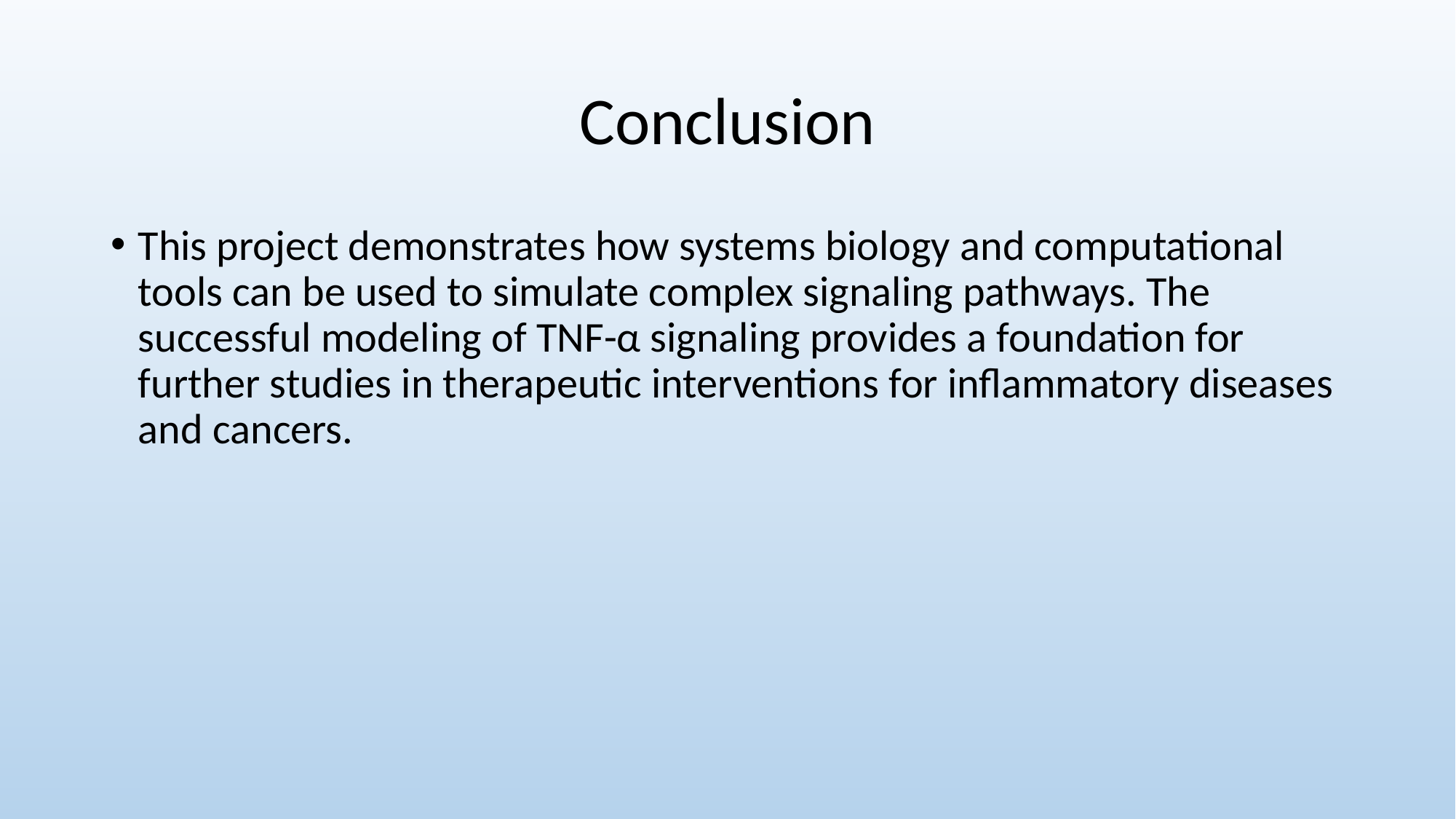

# Conclusion
This project demonstrates how systems biology and computational tools can be used to simulate complex signaling pathways. The successful modeling of TNF-α signaling provides a foundation for further studies in therapeutic interventions for inflammatory diseases and cancers.